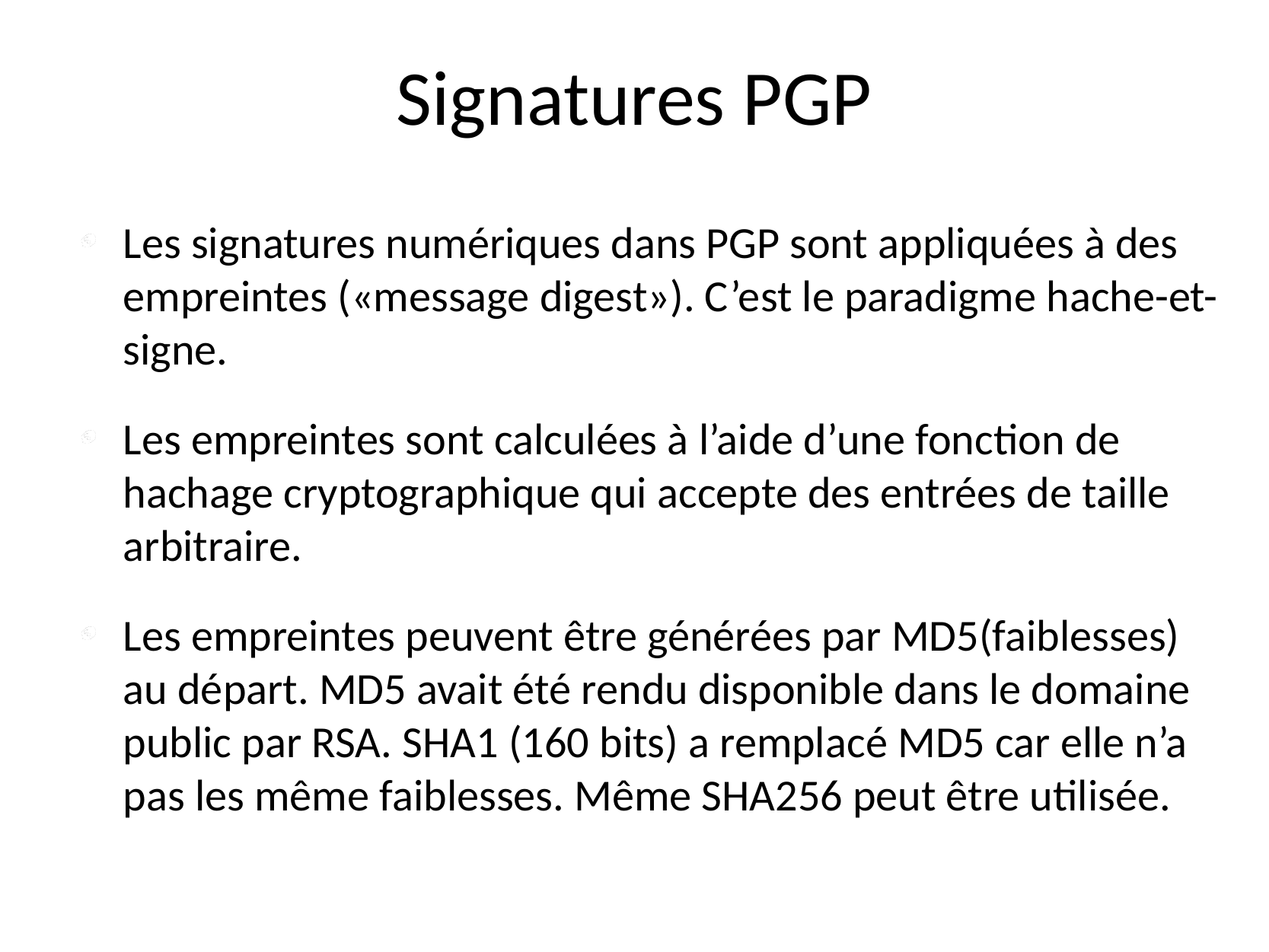

# Signatures PGP
Les signatures numériques dans PGP sont appliquées à des empreintes («message digest»). C’est le paradigme hache-et-signe.
Les empreintes sont calculées à l’aide d’une fonction de hachage cryptographique qui accepte des entrées de taille arbitraire.
Les empreintes peuvent être générées par MD5(faiblesses) au départ. MD5 avait été rendu disponible dans le domaine public par RSA. SHA1 (160 bits) a remplacé MD5 car elle n’a pas les même faiblesses. Même SHA256 peut être utilisée.